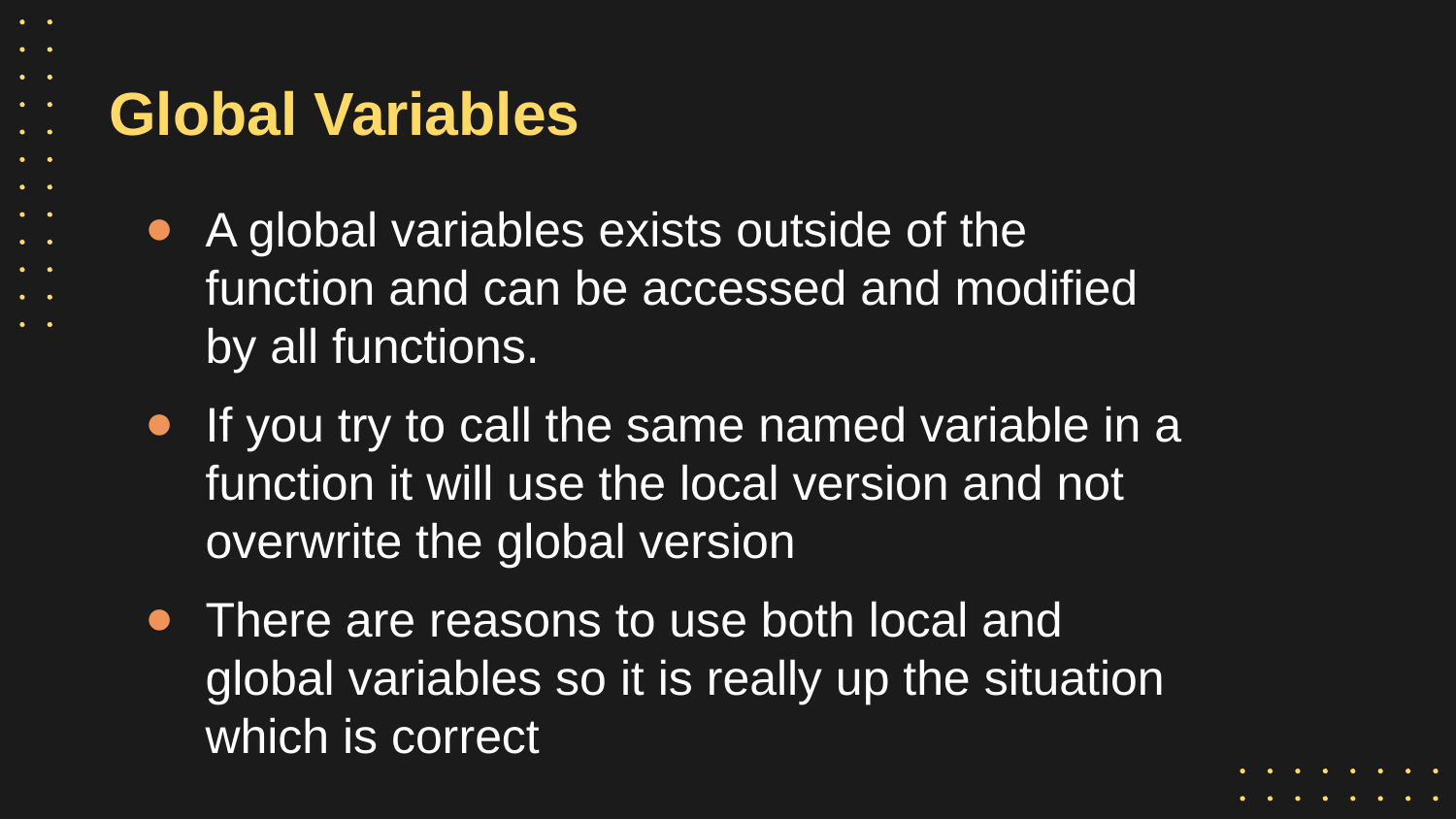

# Global Variables
A global variables exists outside of the function and can be accessed and modified by all functions.
If you try to call the same named variable in a function it will use the local version and not overwrite the global version
There are reasons to use both local and global variables so it is really up the situation which is correct